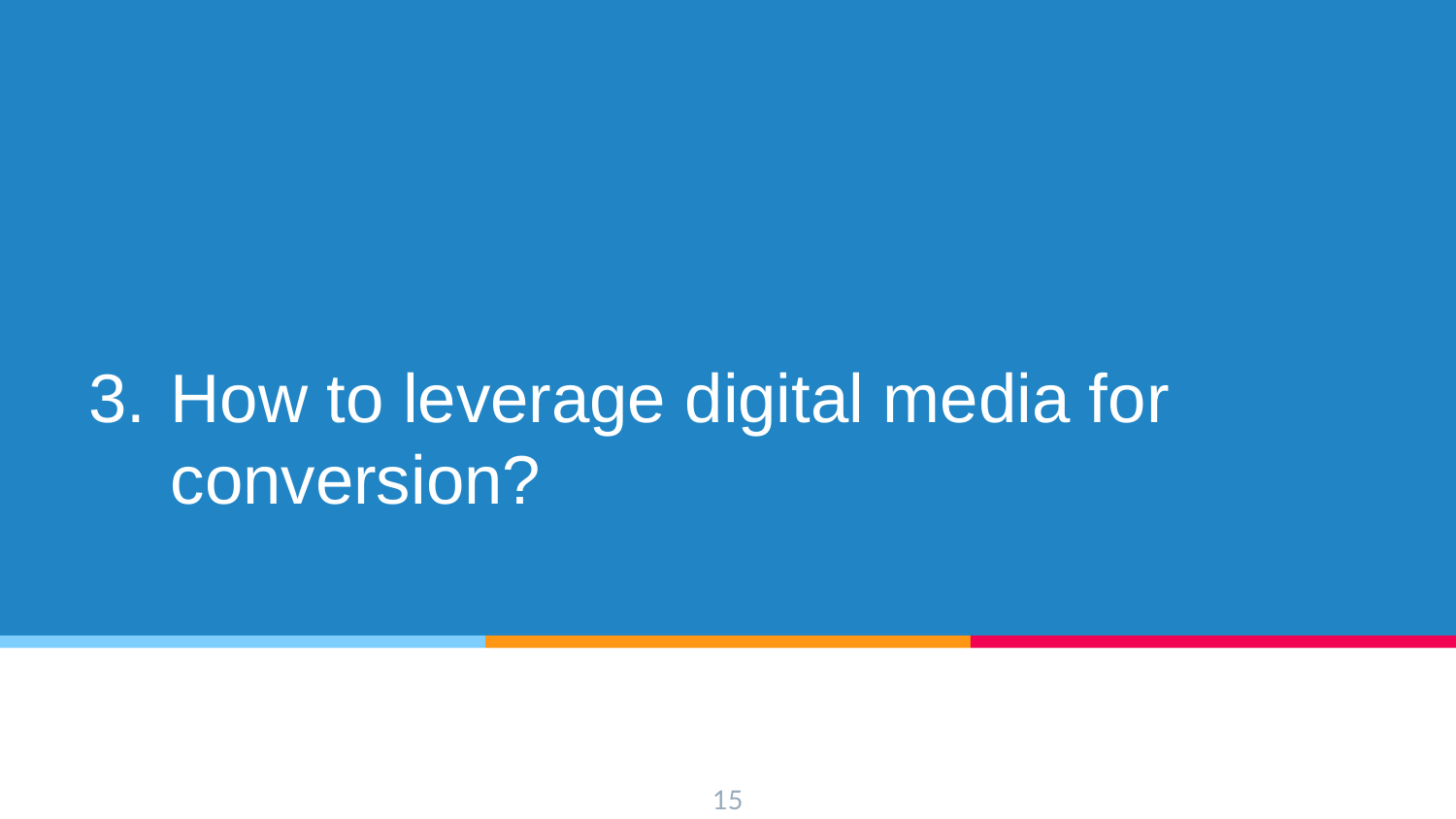

# How to leverage digital media for conversion?
15